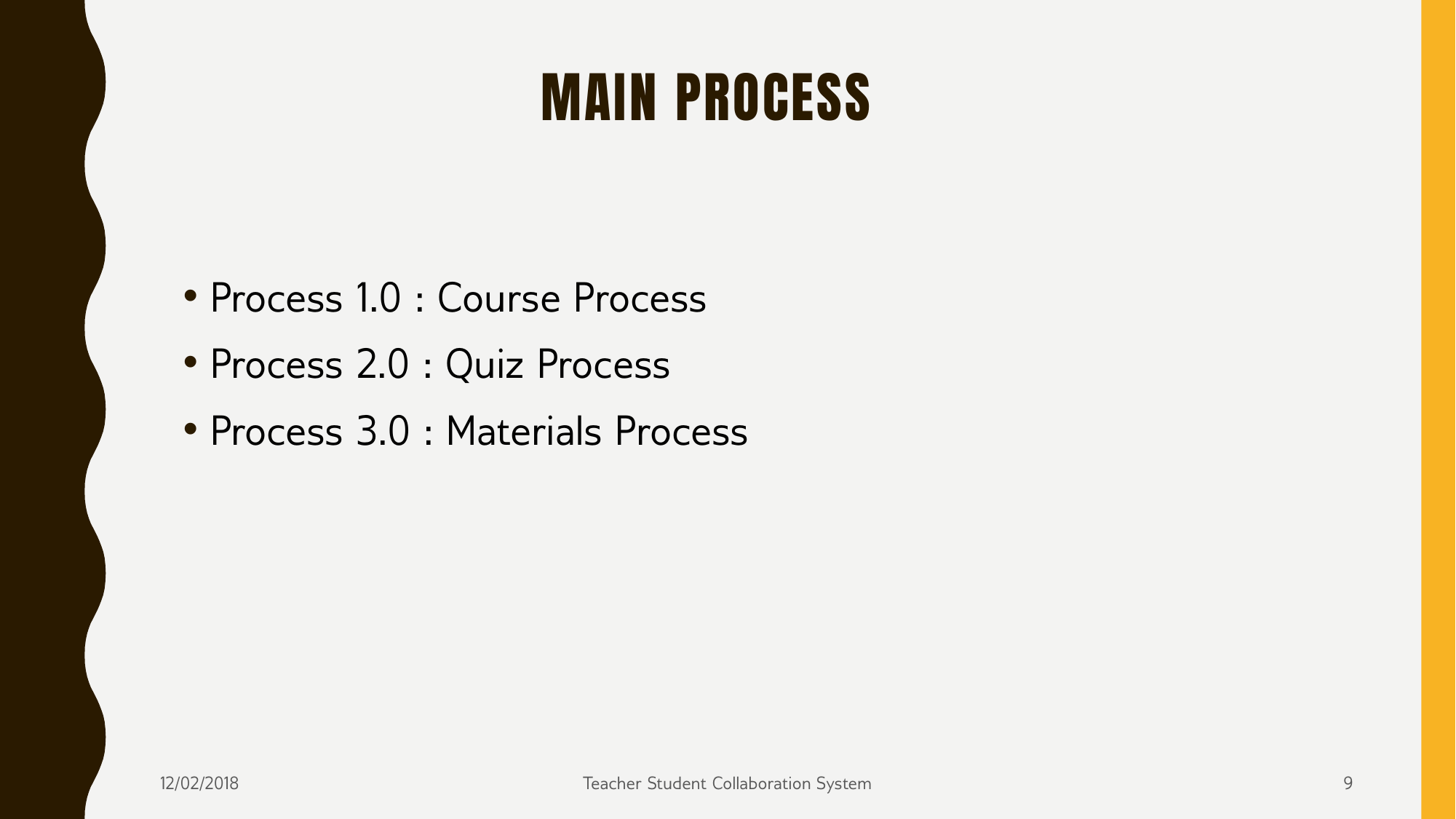

Main process
Process 1.0 : Course Process
Process 2.0 : Quiz Process
Process 3.0 : Materials Process
12/02/2018
Teacher Student Collaboration System
9